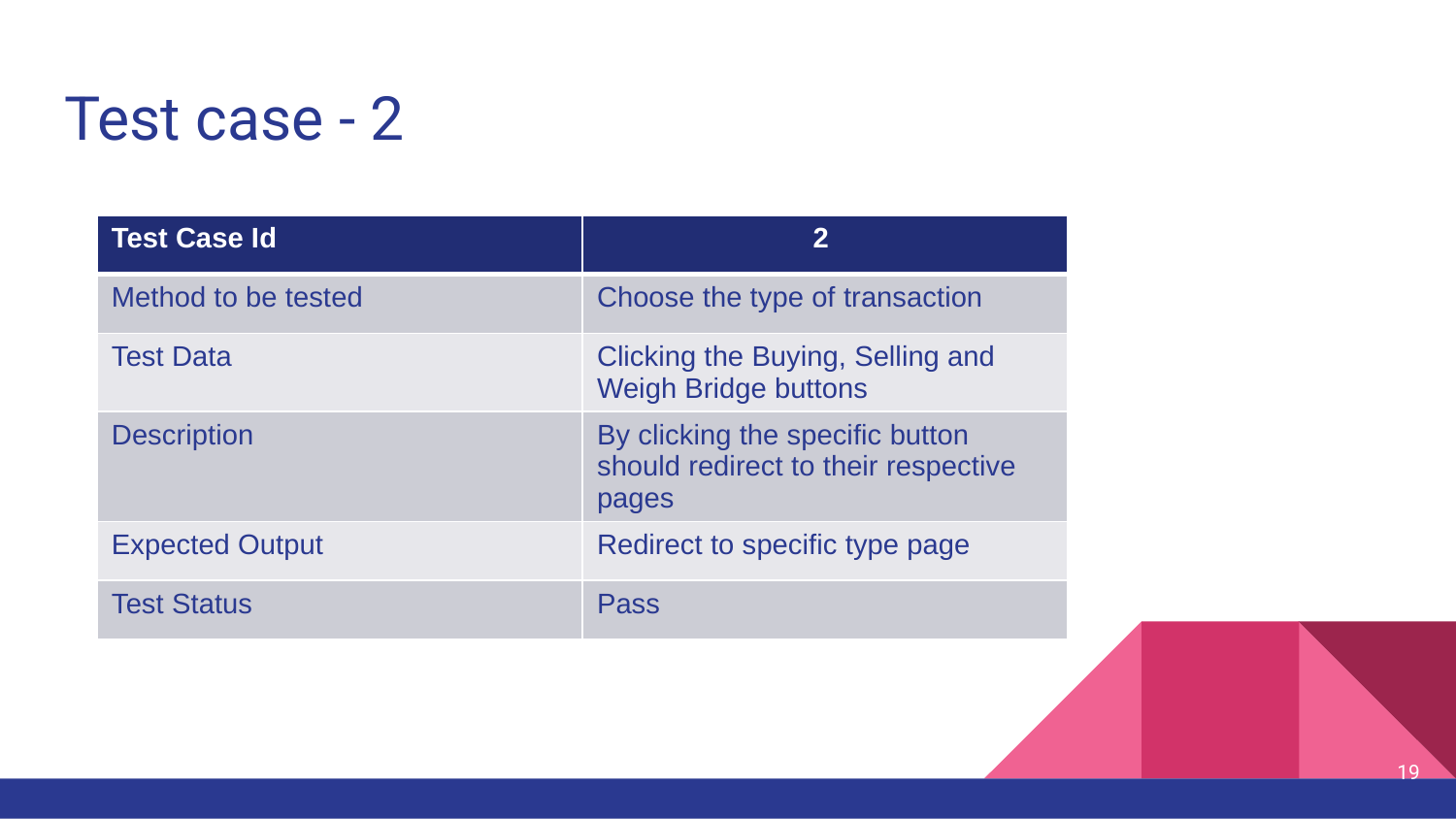

# Test case - 2
| Test Case Id | 2 |
| --- | --- |
| Method to be tested | Choose the type of transaction |
| Test Data | Clicking the Buying, Selling and Weigh Bridge buttons |
| Description | By clicking the specific button should redirect to their respective pages |
| Expected Output | Redirect to specific type page |
| Test Status | Pass |
19